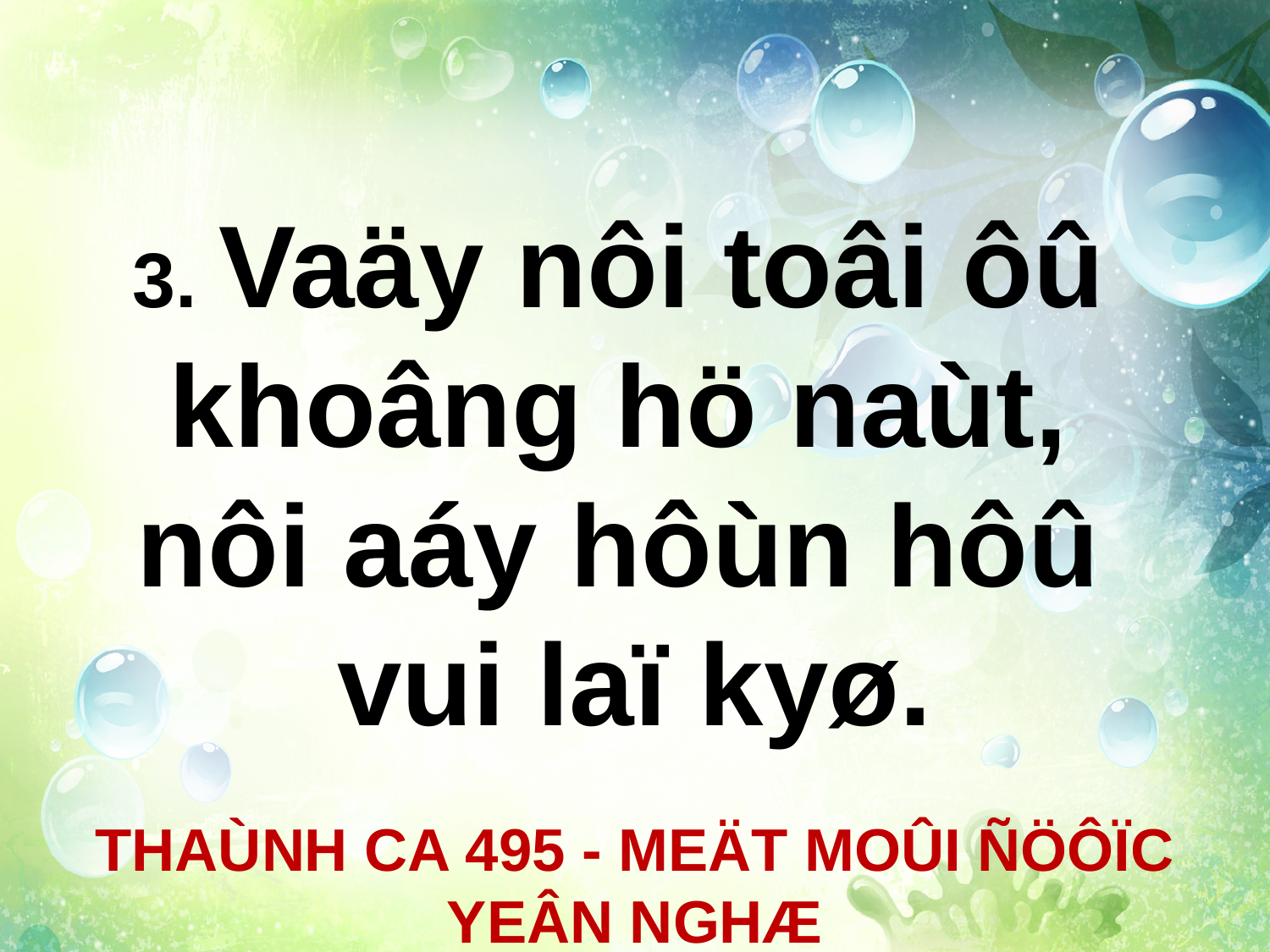

3. Vaäy nôi toâi ôû
khoâng hö naùt,
nôi aáy hôùn hôû
vui laï kyø.
THAÙNH CA 495 - MEÄT MOÛI ÑÖÔÏC YEÂN NGHÆ